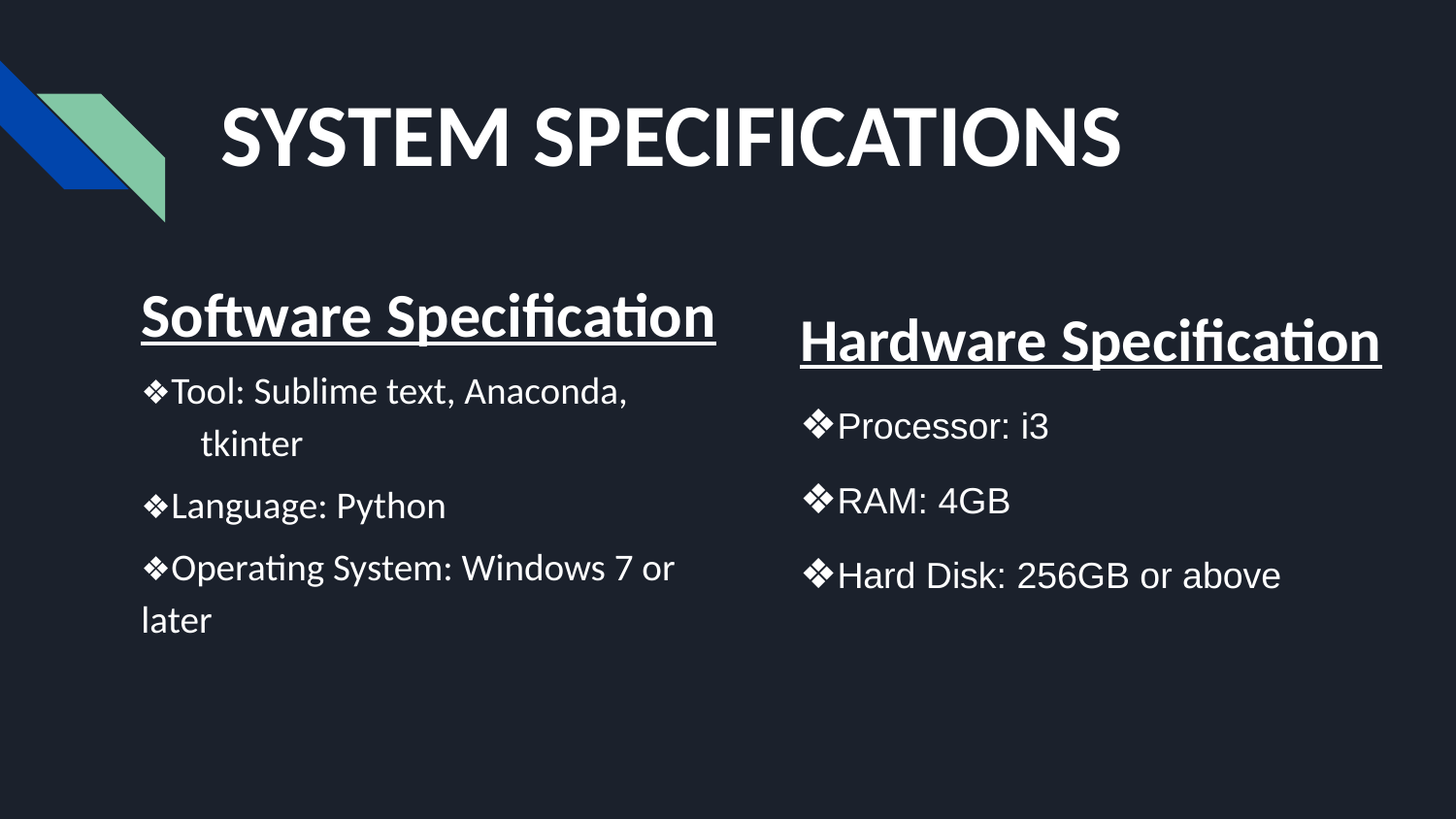

# SYSTEM SPECIFICATIONS
Software Specification
❖Tool: Sublime text, Anaconda,                    tkinter
❖Language: Python
❖Operating System: Windows 7 or   later

Hardware Specification
❖Processor: i3
❖RAM: 4GB
❖Hard Disk: 256GB or above